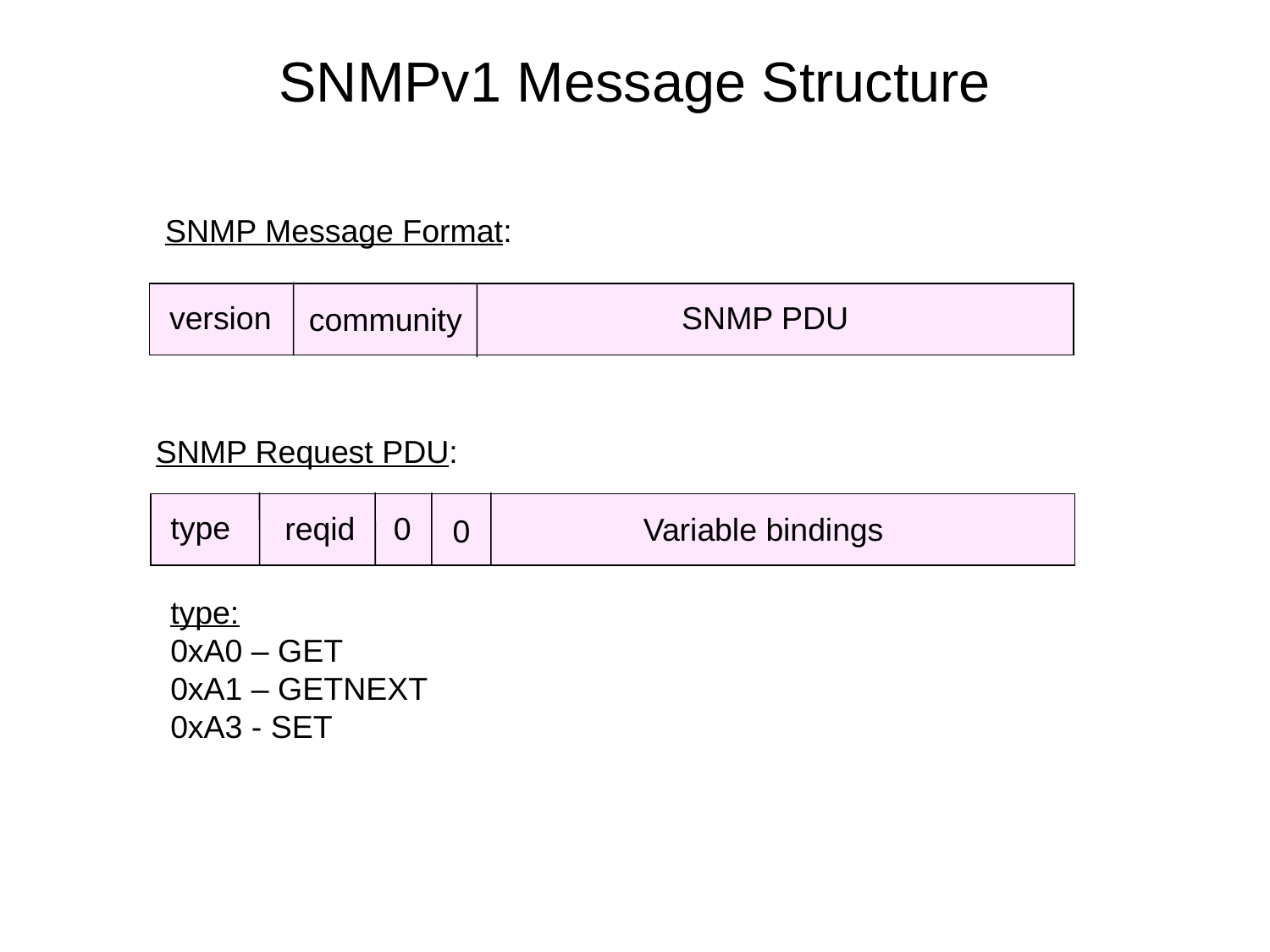

# SNMPv1 Message Structure
SNMP Message Format:

version
SNMP PDU
community
SNMP Request PDU:

type
reqid
0
Variable bindings
0
type:
0xA0 – GET
0xA1 – GETNEXT
0xA3 - SET